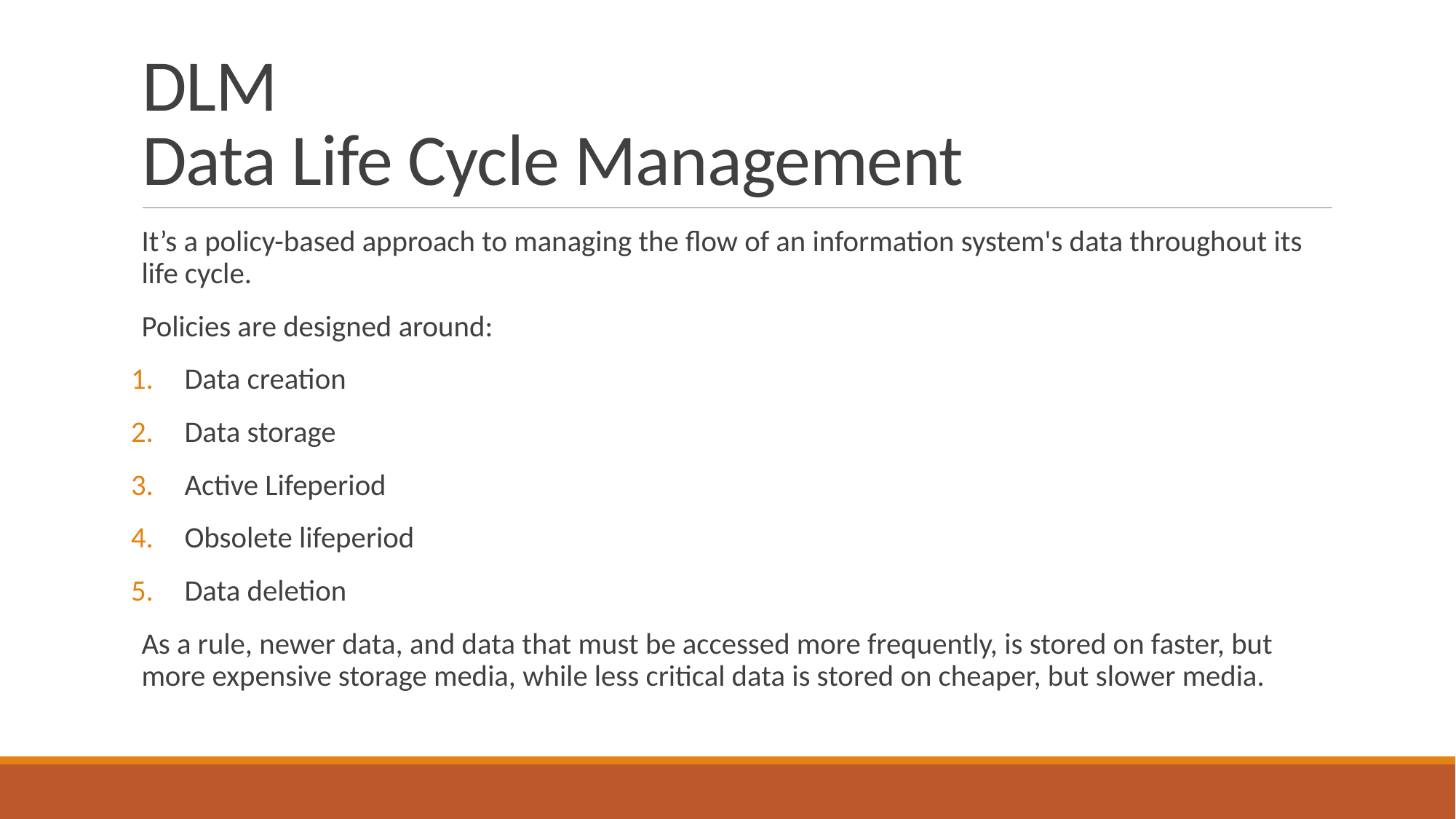

# DLM Data Life Cycle Management
It’s a policy-based approach to managing the flow of an information system's data throughout its life cycle.
Policies are designed around:
Data creation
Data storage
Active Lifeperiod
Obsolete lifeperiod
Data deletion
As a rule, newer data, and data that must be accessed more frequently, is stored on faster, but more expensive storage media, while less critical data is stored on cheaper, but slower media.